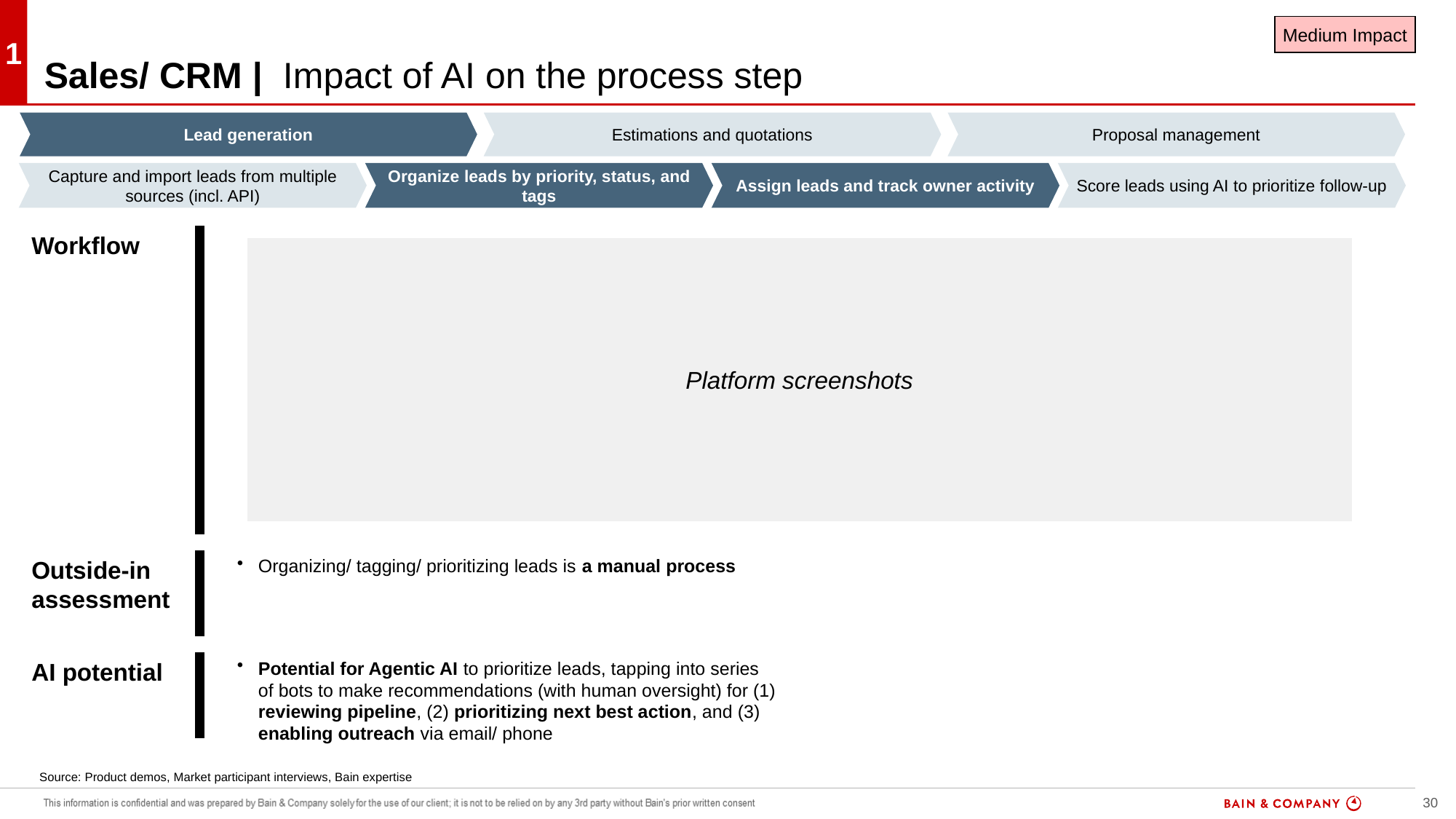

1

# Sales/ CRM |  Impact of AI on the process step
Medium Impact
Lead generation
Estimations and quotations
Proposal management
Capture and import leads from multiple sources (incl. API)
Organize leads by priority, status, and tags
Assign leads and track owner activity
Score leads using AI to prioritize follow-up
Workflow
Platform screenshots
Outside-in assessment
Organizing/ tagging/ prioritizing leads is a manual process
AI potential
Potential for Agentic AI to prioritize leads, tapping into series of bots to make recommendations (with human oversight) for (1) reviewing pipeline, (2) prioritizing next best action, and (3) enabling outreach via email/ phone

Source: Product demos, Market participant interviews, Bain expertise